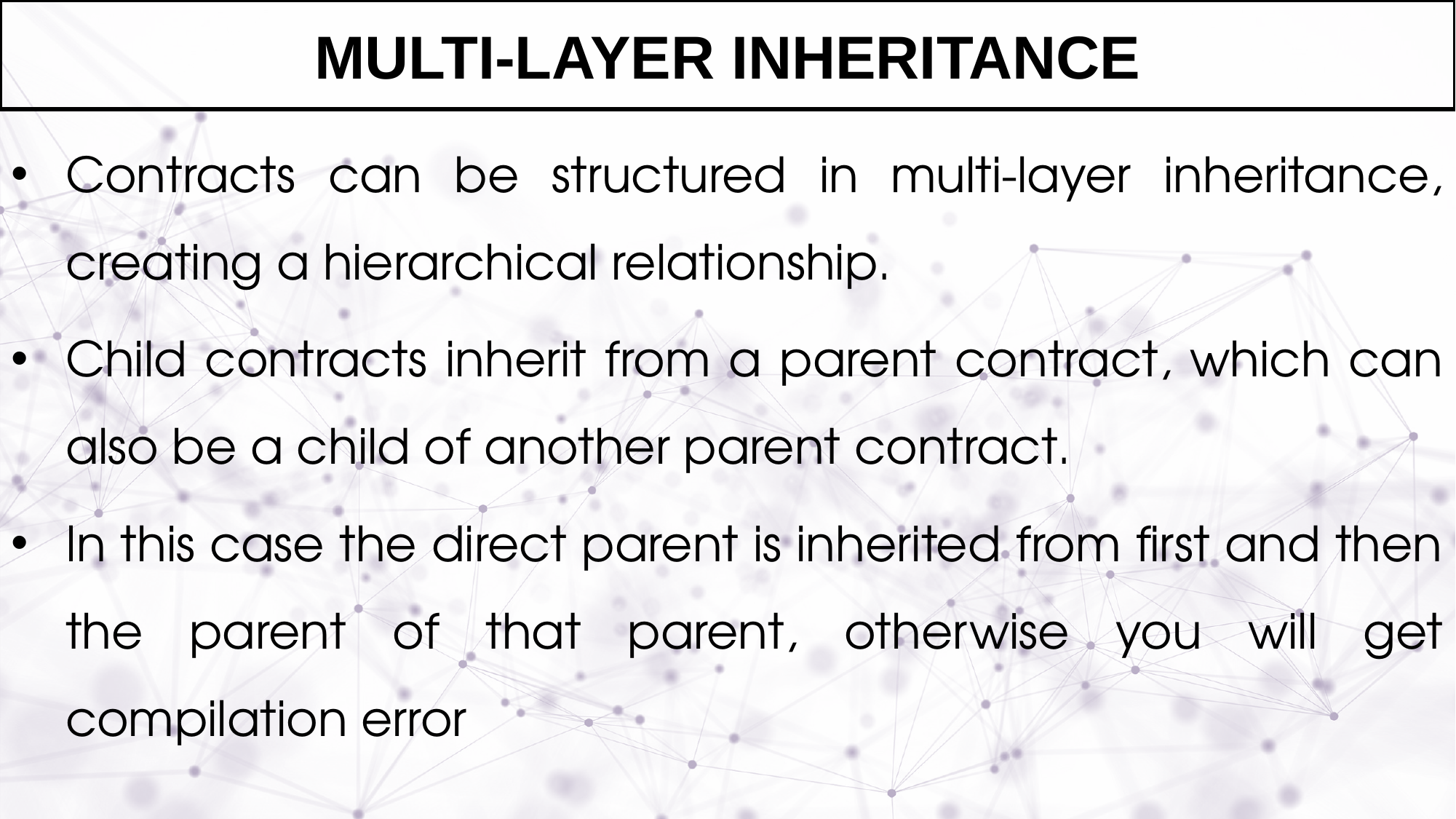

# MULTI-LAYER INHERITANCE
Contracts can be structured in multi-layer inheritance, creating a hierarchical relationship.
Child contracts inherit from a parent contract, which can also be a child of another parent contract.
In this case the direct parent is inherited from first and then the parent of that parent, otherwise you will get compilation error